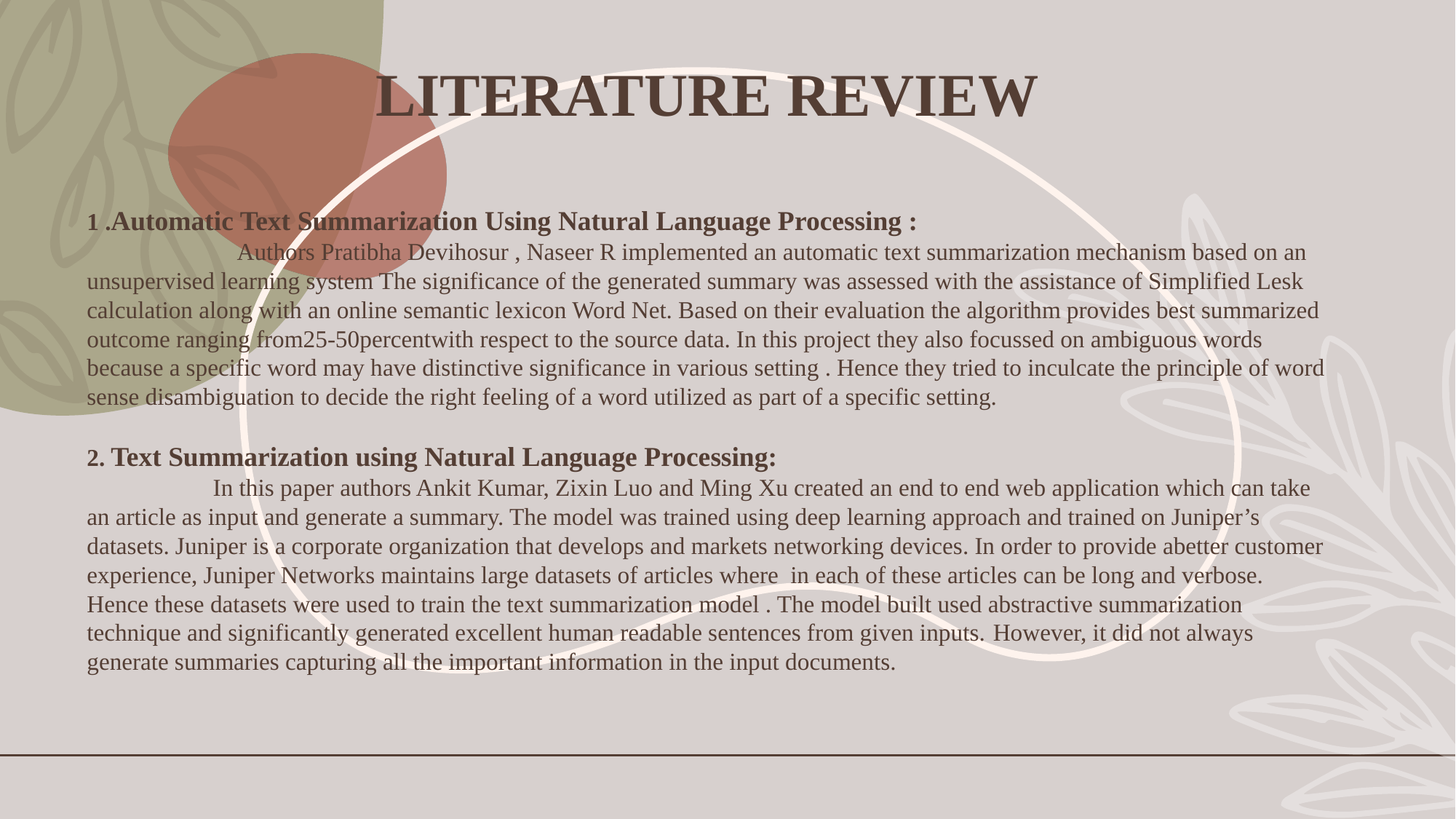

# LITERATURE REVIEW
1 .Automatic Text Summarization Using Natural Language Processing :
                         Authors Pratibha Devihosur , Naseer R implemented an automatic text summarization mechanism based on an unsupervised learning system The significance of the generated summary was assessed with the assistance of Simplified Lesk calculation along with an online semantic lexicon Word Net. Based on their evaluation the algorithm provides best summarized outcome ranging from25-50percentwith respect to the source data. In this project they also focussed on ambiguous words because a specific word may have distinctive significance in various setting . Hence they tried to inculcate the principle of word sense disambiguation to decide the right feeling of a word utilized as part of a specific setting.

2. Text Summarization using Natural Language Processing:
                     In this paper authors Ankit Kumar, Zixin Luo and Ming Xu created an end to end web application which can take an article as input and generate a summary. The model was trained using deep learning approach and trained on Juniper’s datasets. Juniper is a corporate organization that develops and markets networking devices. In order to provide abetter customer experience, Juniper Networks maintains large datasets of articles where  in each of these articles can be long and verbose. Hence these datasets were used to train the text summarization model . The model built used abstractive summarization technique and significantly generated excellent human readable sentences from given inputs. However, it did not always generate summaries capturing all the important information in the input documents.